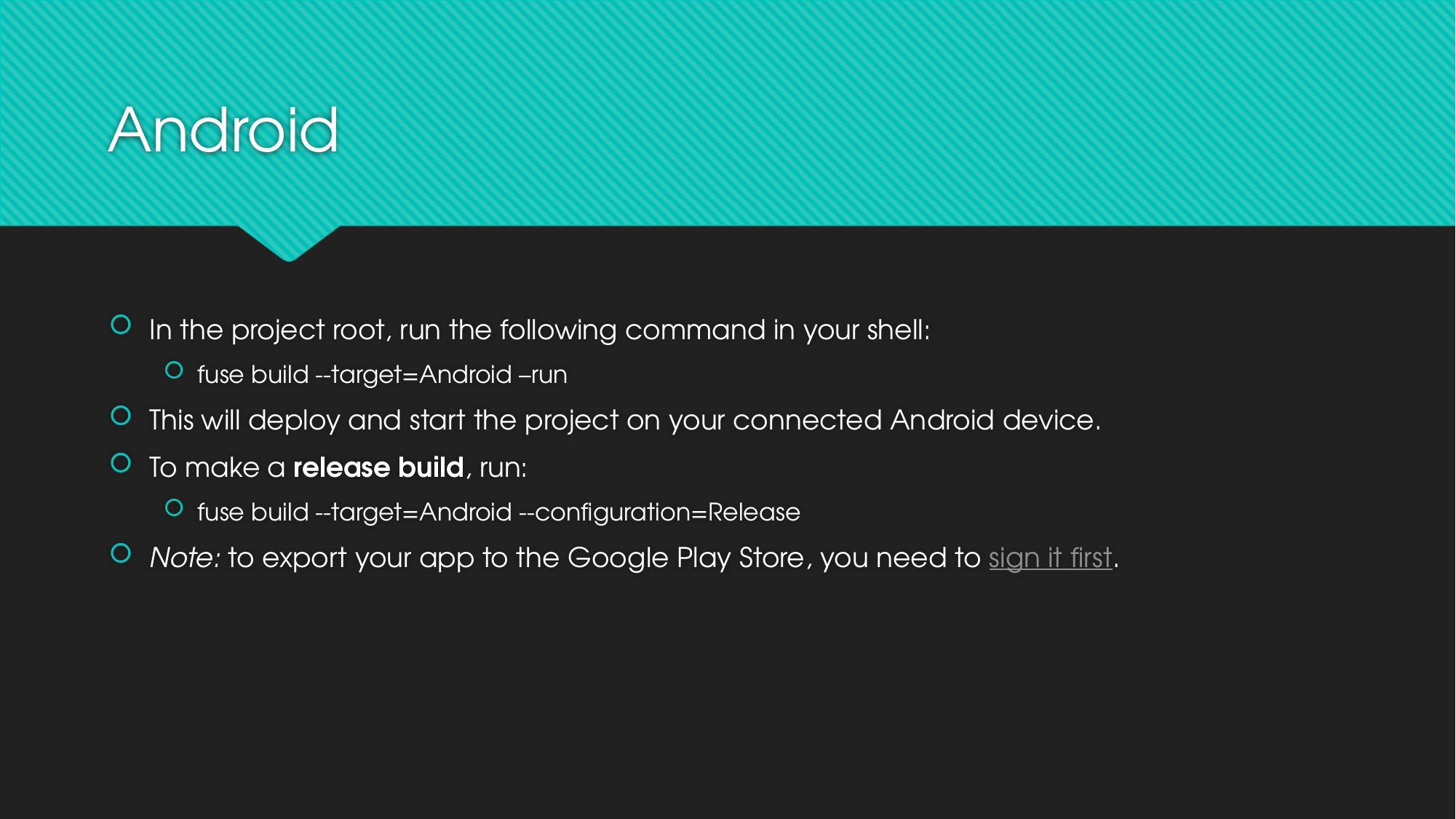

# Android
In the project root, run the following command in your shell:
fuse build --target=Android –run
This will deploy and start the project on your connected Android device.
To make a release build, run:
fuse build --target=Android --configuration=Release
Note: to export your app to the Google Play Store, you need to sign it first.